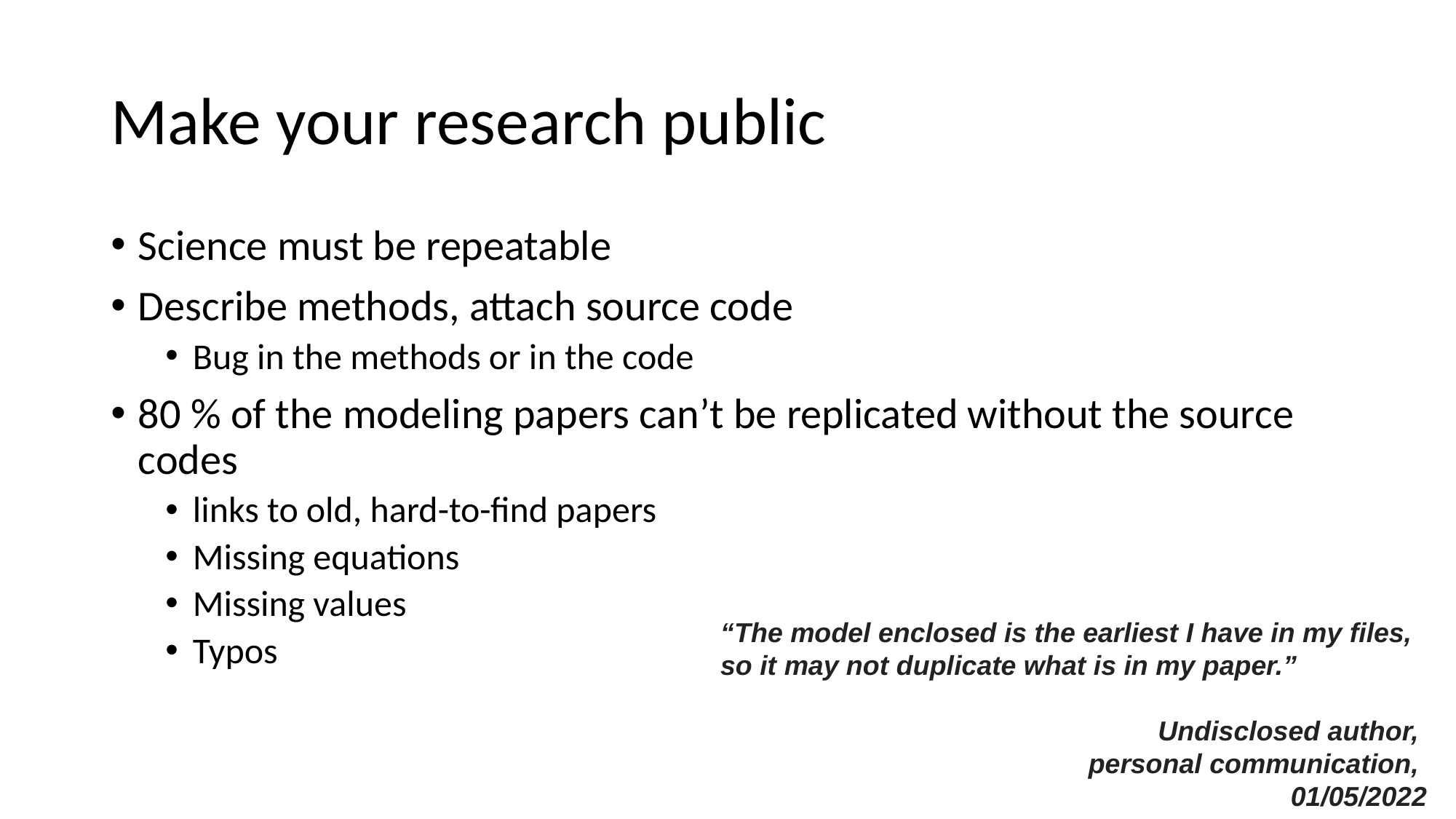

# Make your research public
Science must be repeatable
Describe methods, attach source code
Bug in the methods or in the code
80 % of the modeling papers can’t be replicated without the source codes
links to old, hard-to-find papers
Missing equations
Missing values
Typos
“The model enclosed is the earliest I have in my files, so it may not duplicate what is in my paper.”

Undisclosed author,
personal communication,
01/05/2022